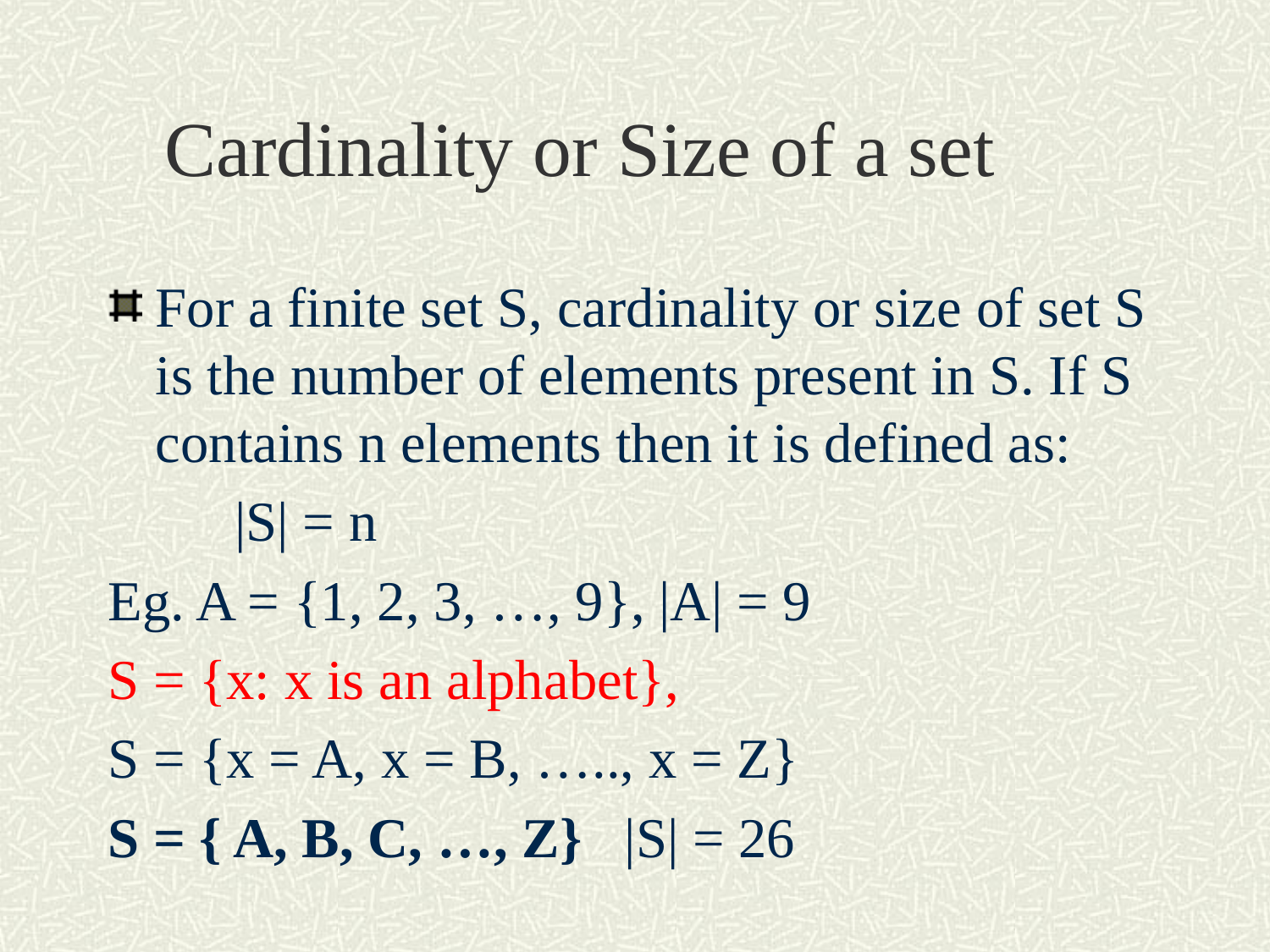

# Cardinality or Size of a set
For a finite set S, cardinality or size of set S is the number of elements present in S. If S contains n elements then it is defined as:
	|S| = n
Eg. A = {1, 2, 3, …, 9}, |A| = 9
S = {x: x is an alphabet},
S = {x = A, x = B, ….., x = Z}
S = { A, B, C, …, Z}   |S| = 26